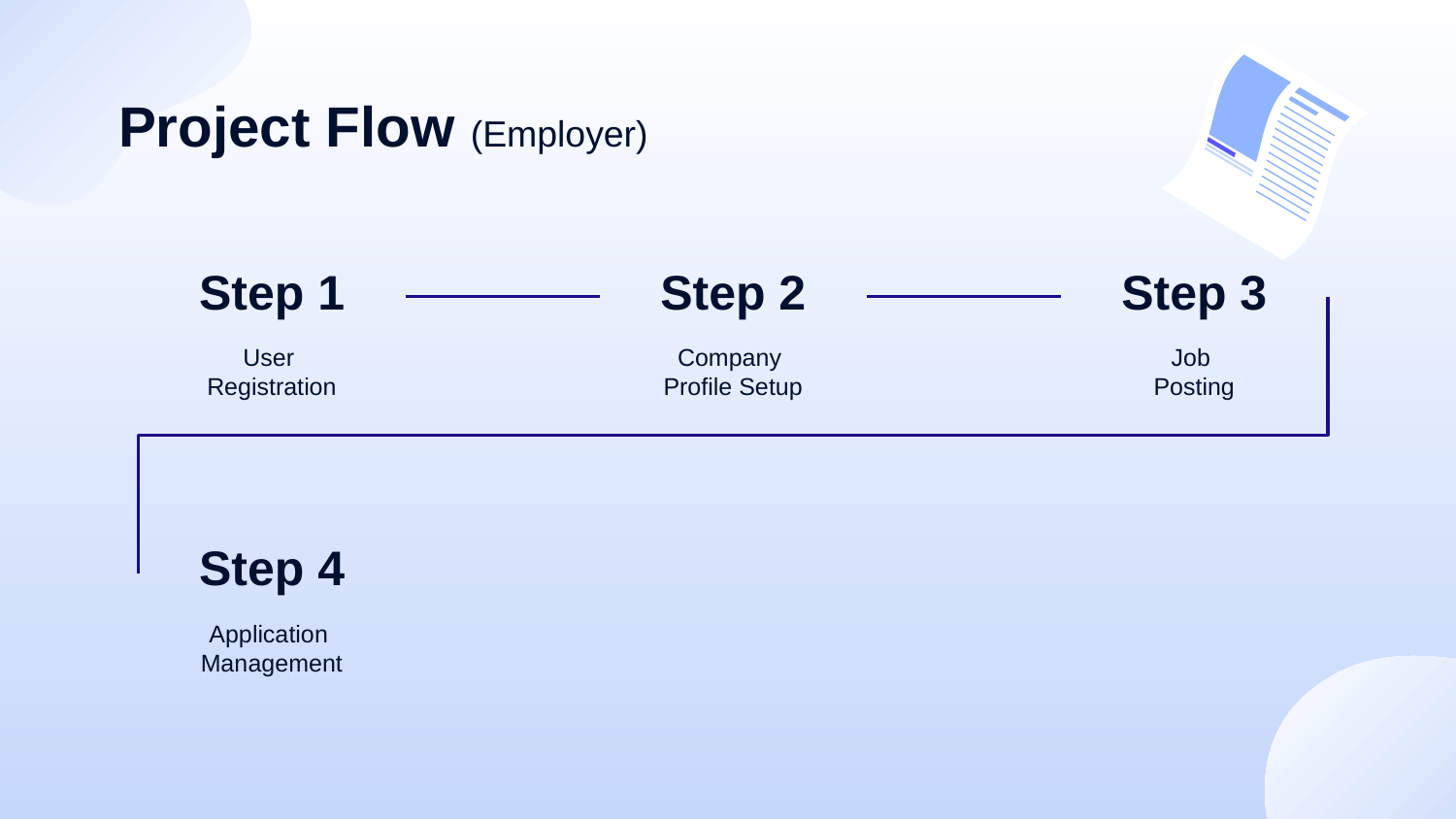

# Project Flow (Employer)
Step 1
Step 2
Step 3
User
Registration
Company
Profile Setup
Job
Posting
Step 4
Application
Management